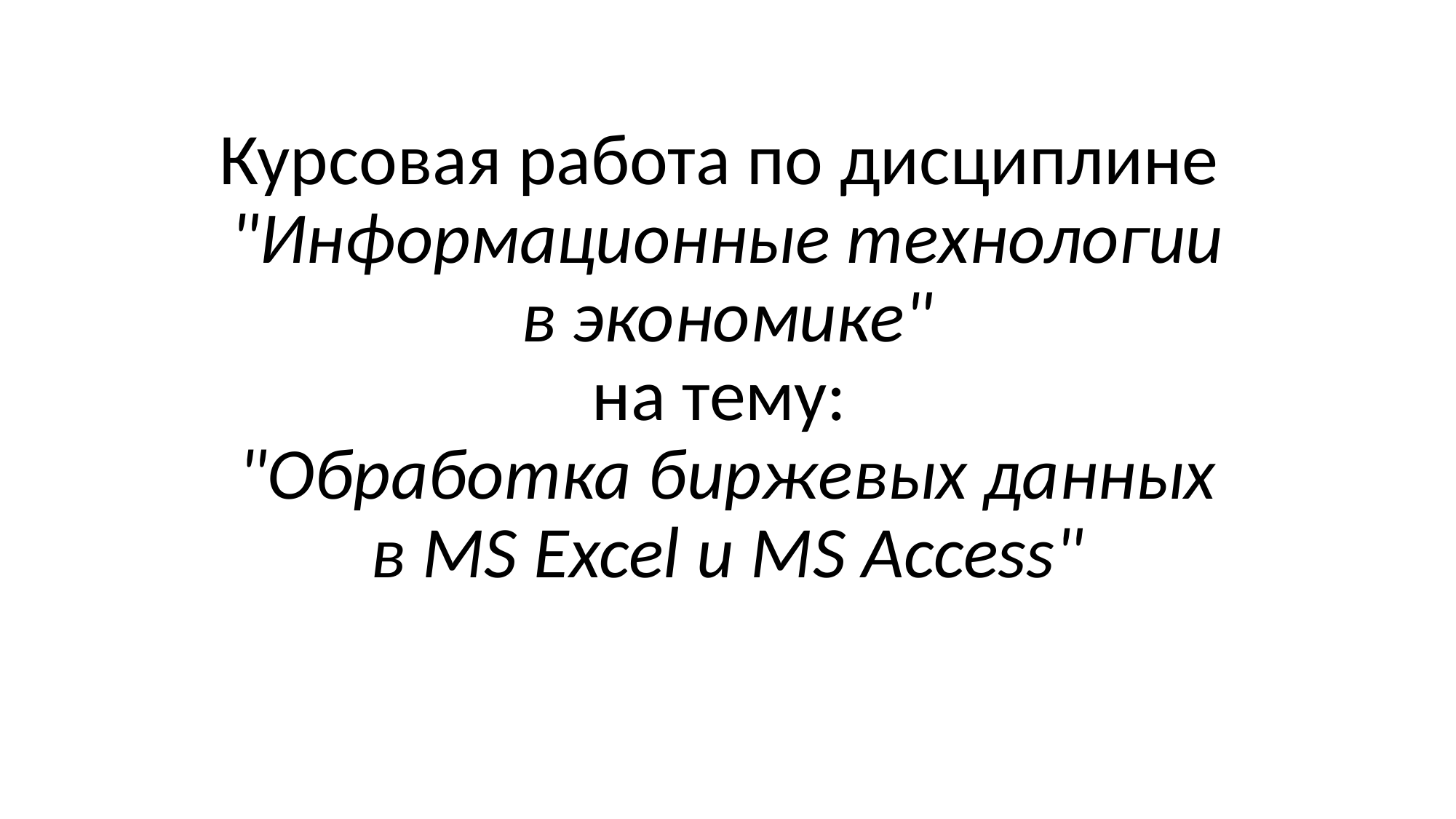

# Курсовая работа по дисциплине "Информационные технологии в экономике" на тему: "Обработка биржевых данных в MS Excel и MS Access"